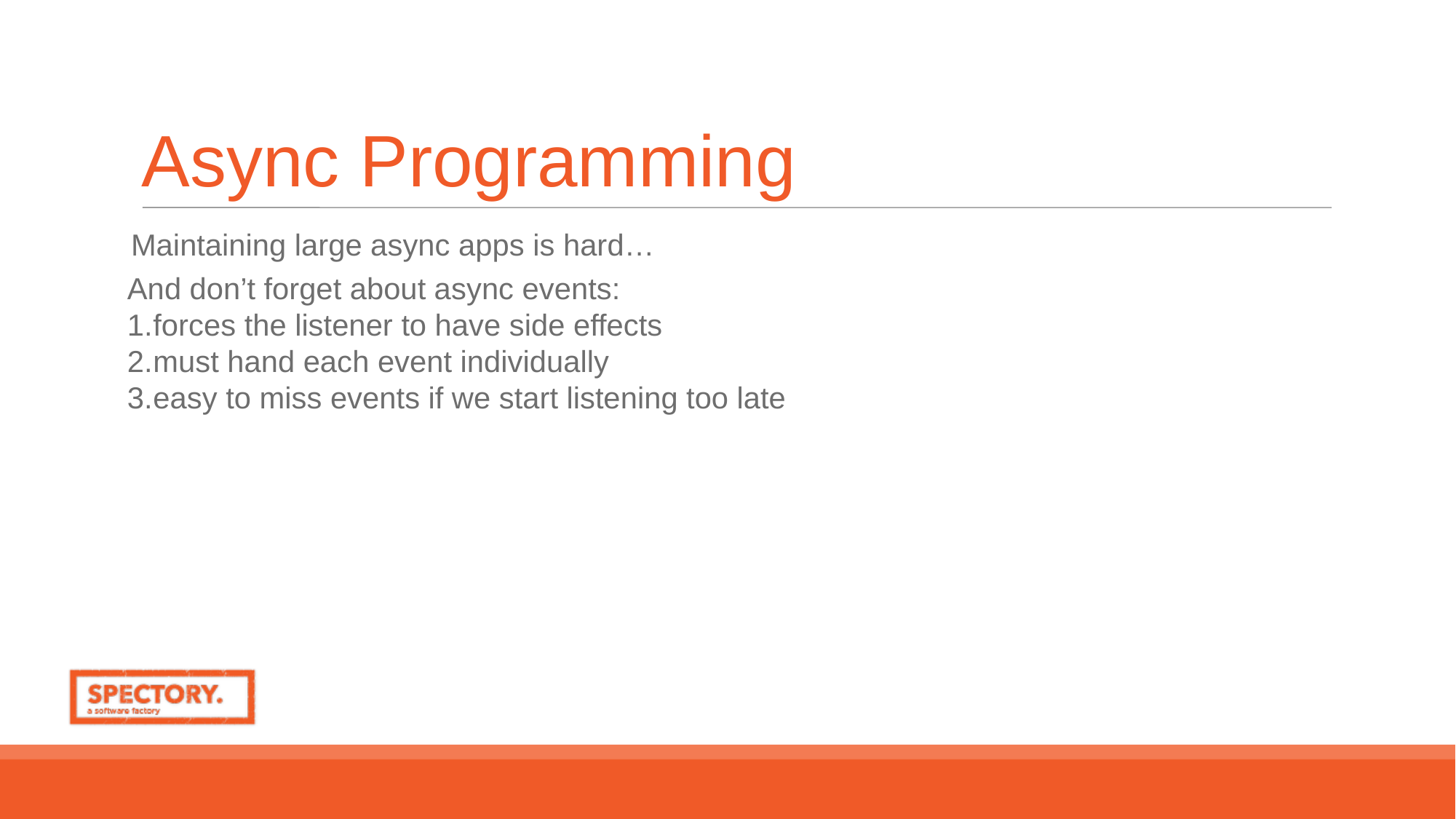

Async Programming
Maintaining large async apps is hard…
And don’t forget about async events:
forces the listener to have side effects
must hand each event individually
easy to miss events if we start listening too late